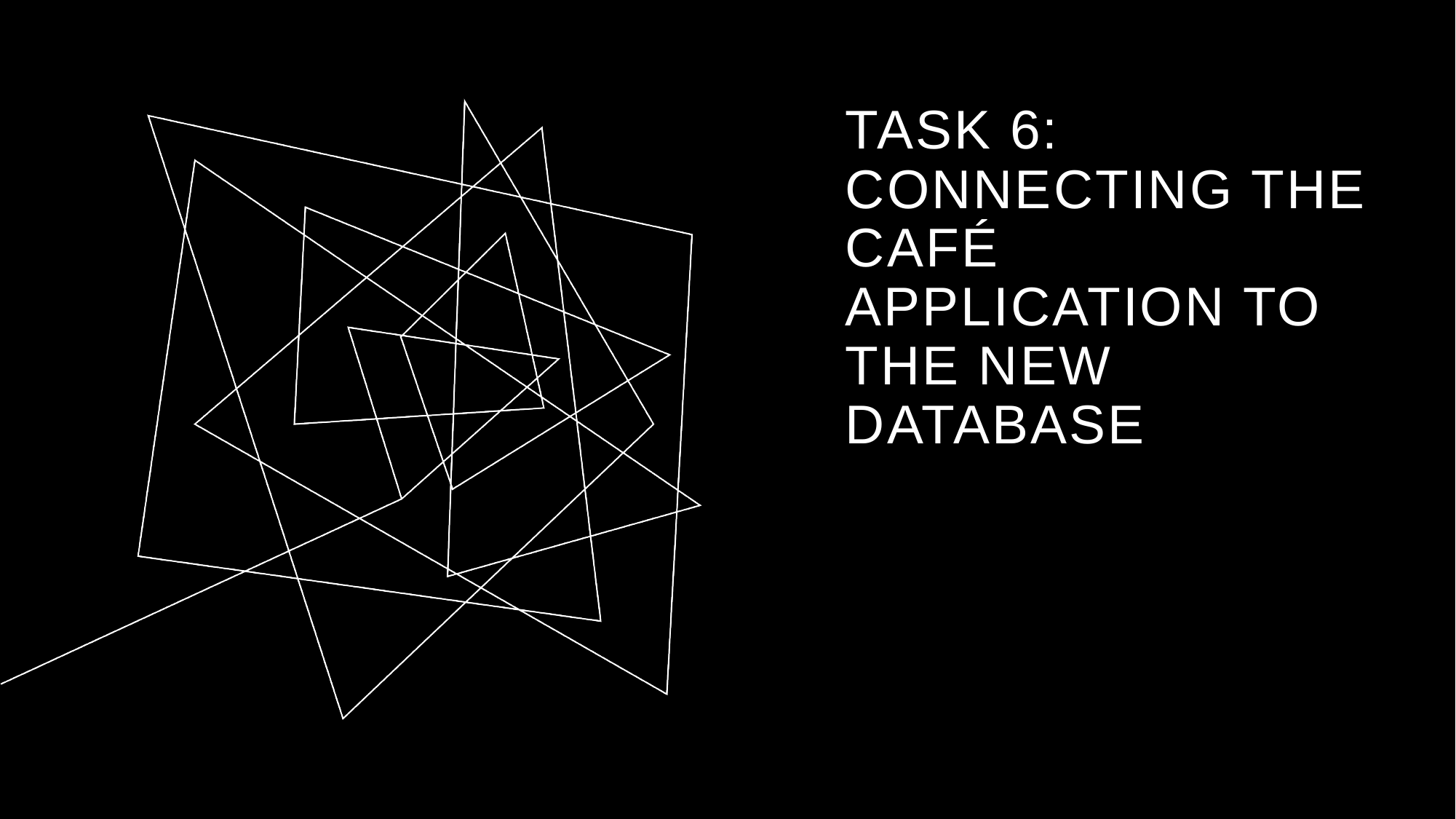

# Task 6: Connecting the café application to the new database